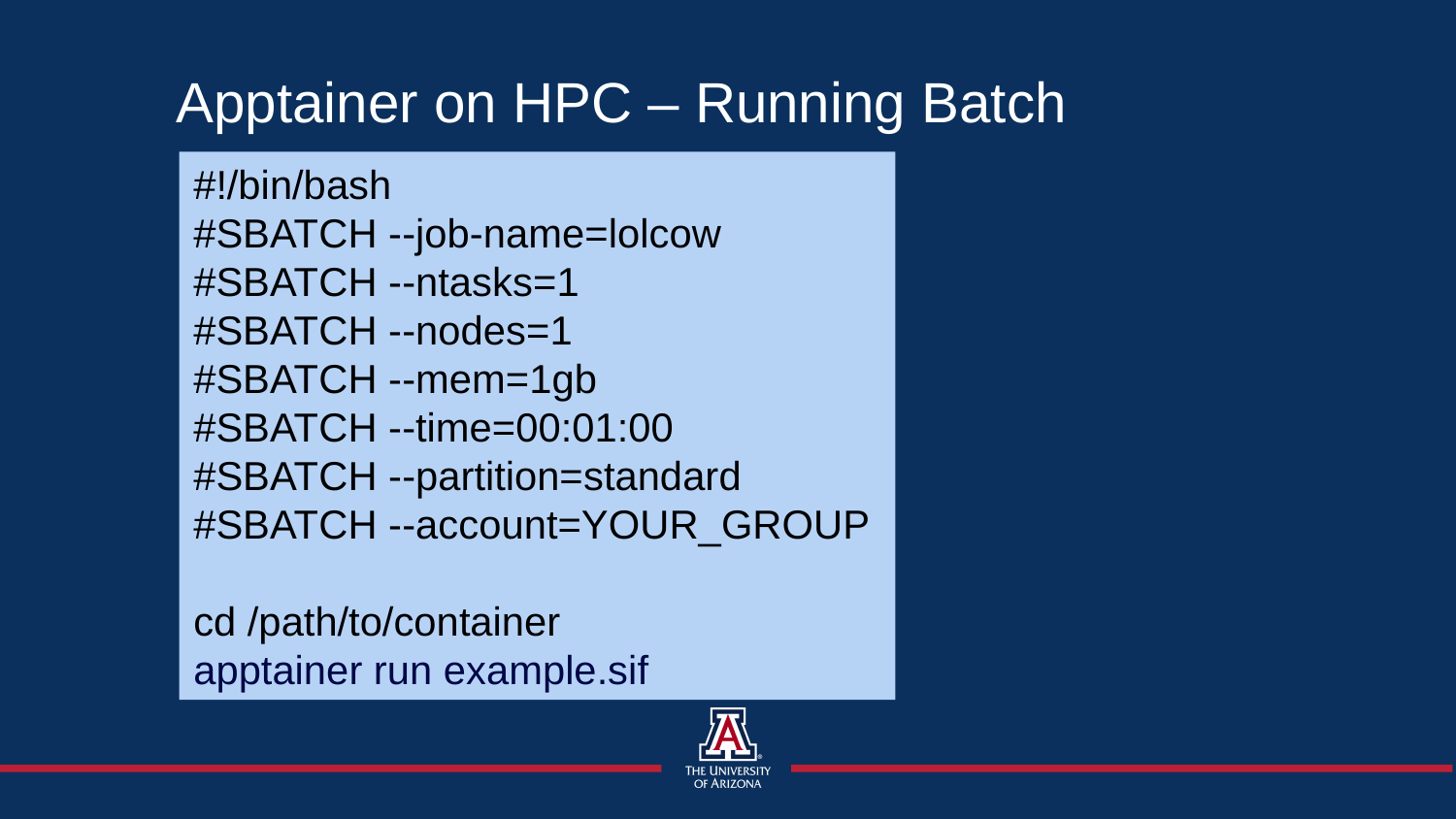

Apptainer on HPC – Running Batch
#!/bin/bash
#SBATCH --job-name=lolcow
#SBATCH --ntasks=1
#SBATCH --nodes=1
#SBATCH --mem=1gb
#SBATCH --time=00:01:00
#SBATCH --partition=standard
#SBATCH --account=YOUR_GROUP
cd /path/to/container
apptainer run example.sif
#